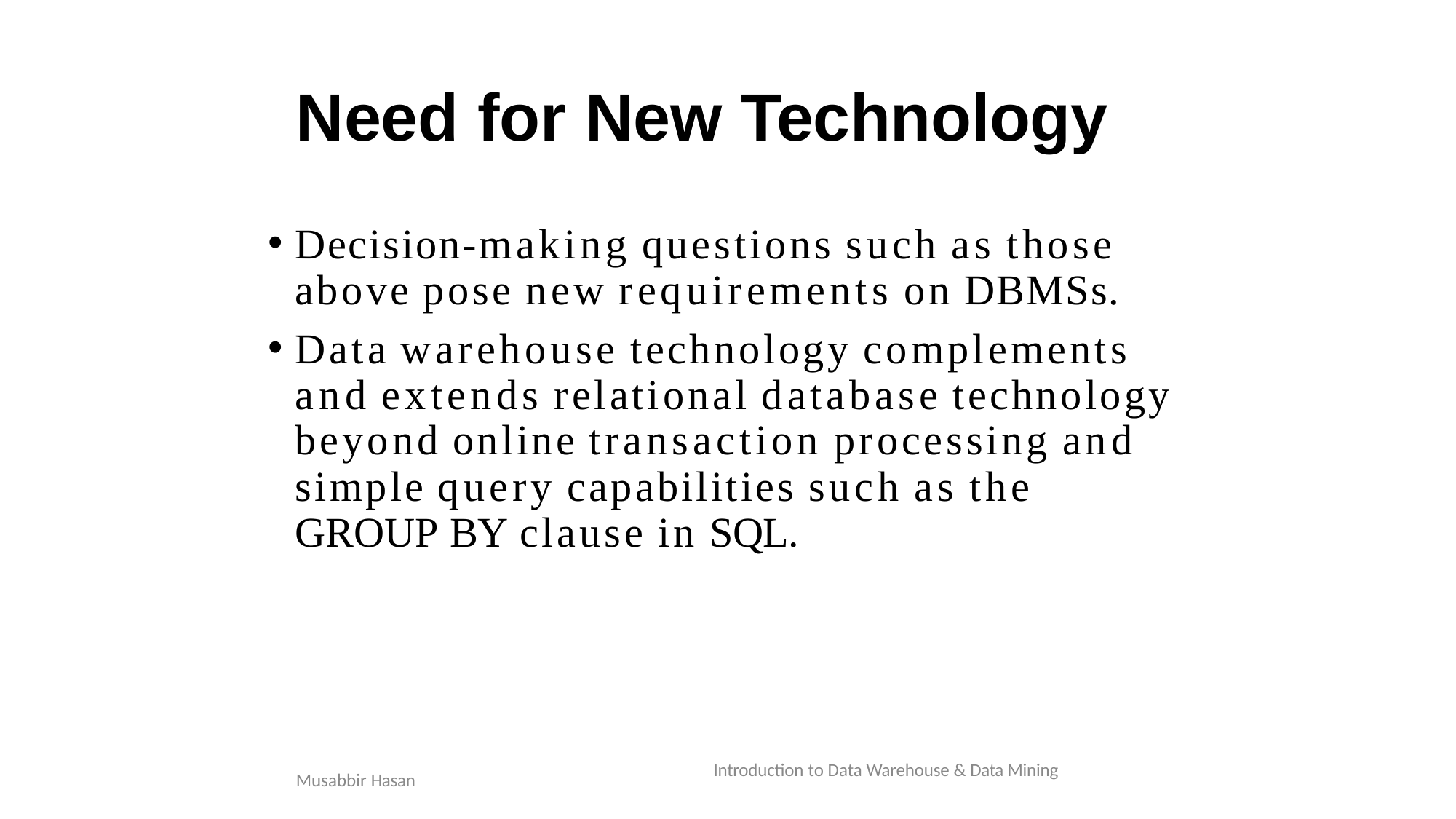

# Need for New Technology
Decision-making questions such as those above pose new requirements on DBMSs.
Data warehouse technology complements and extends relational database technology beyond online transaction processing and simple query capabilities such as the GROUP BY clause in SQL.
Introduction to Data Warehouse & Data Mining
Musabbir Hasan
8